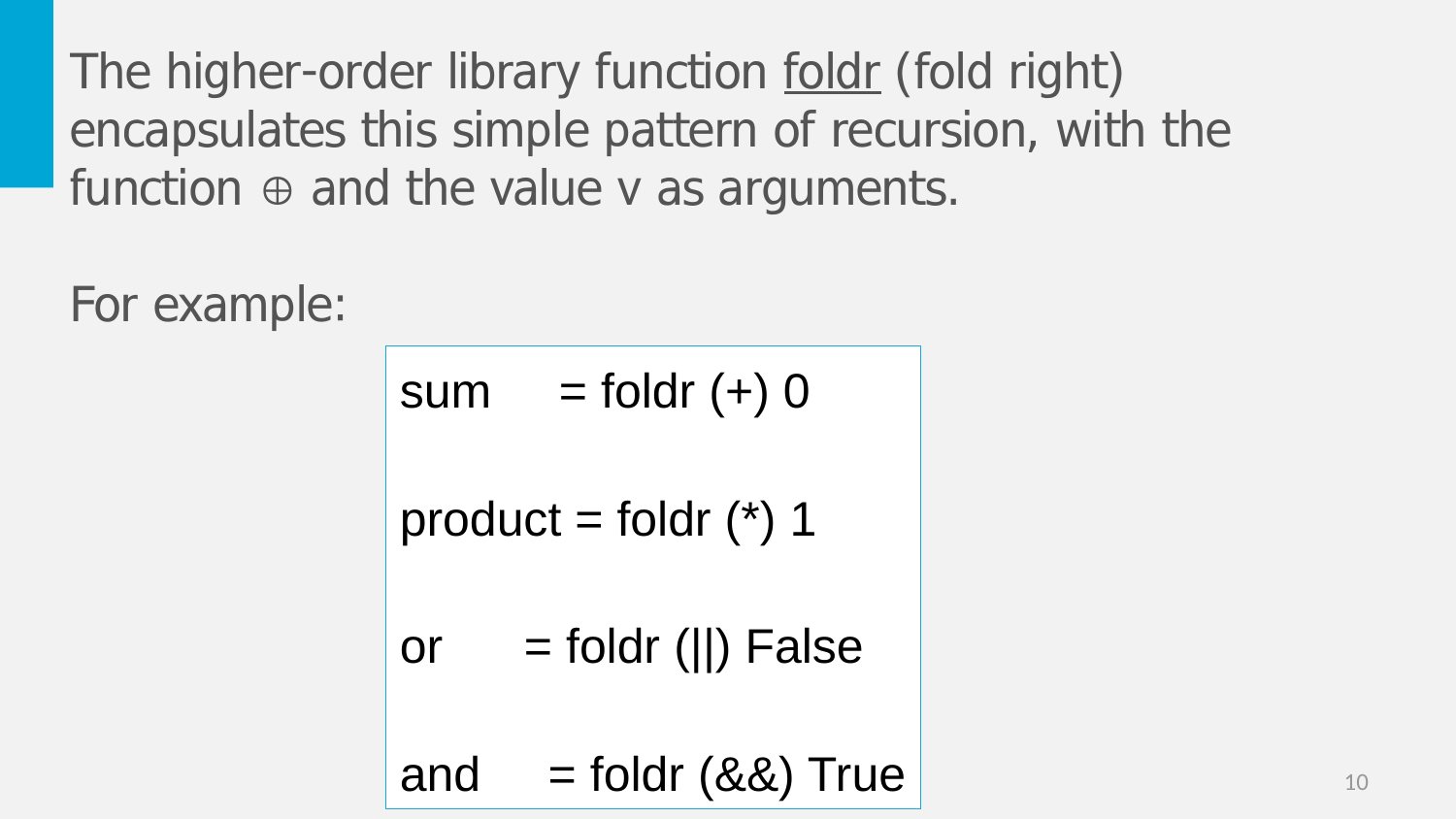

The higher-order library function foldr (fold right) encapsulates this simple pattern of recursion, with the function ⊕ and the value v as arguments.

For example:
sum     = foldr (+) 0

product = foldr (*) 1

or      = foldr (||) False

and     = foldr (&&) True
10